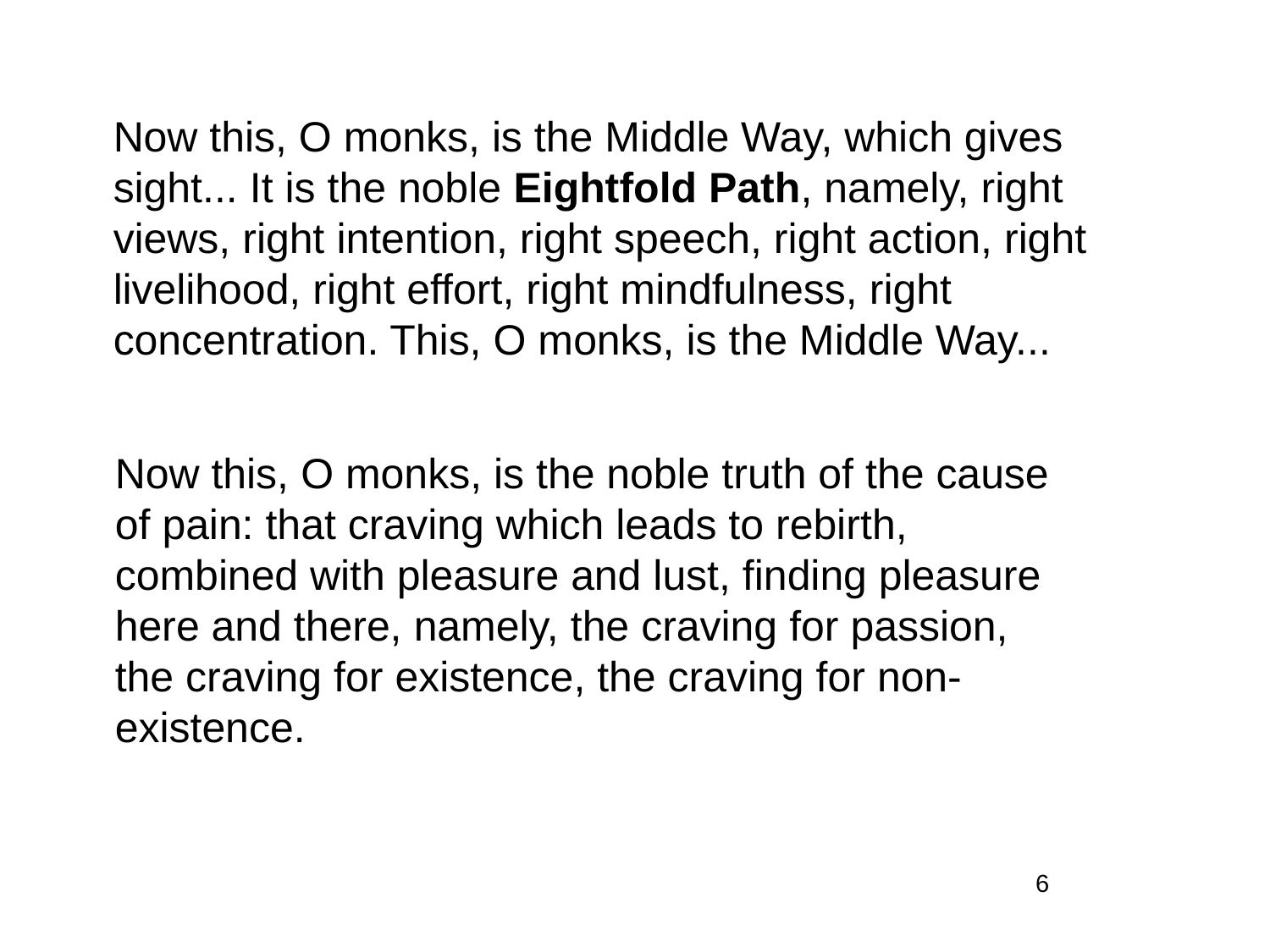

Now this, O monks, is the Middle Way, which gives sight... It is the noble Eightfold Path, namely, right views, right intention, right speech, right action, right livelihood, right effort, right mindfulness, right concentration. This, O monks, is the Middle Way...
Now this, O monks, is the noble truth of the cause of pain: that craving which leads to rebirth, combined with pleasure and lust, finding pleasure here and there, namely, the craving for passion, the craving for existence, the craving for non-existence.
6